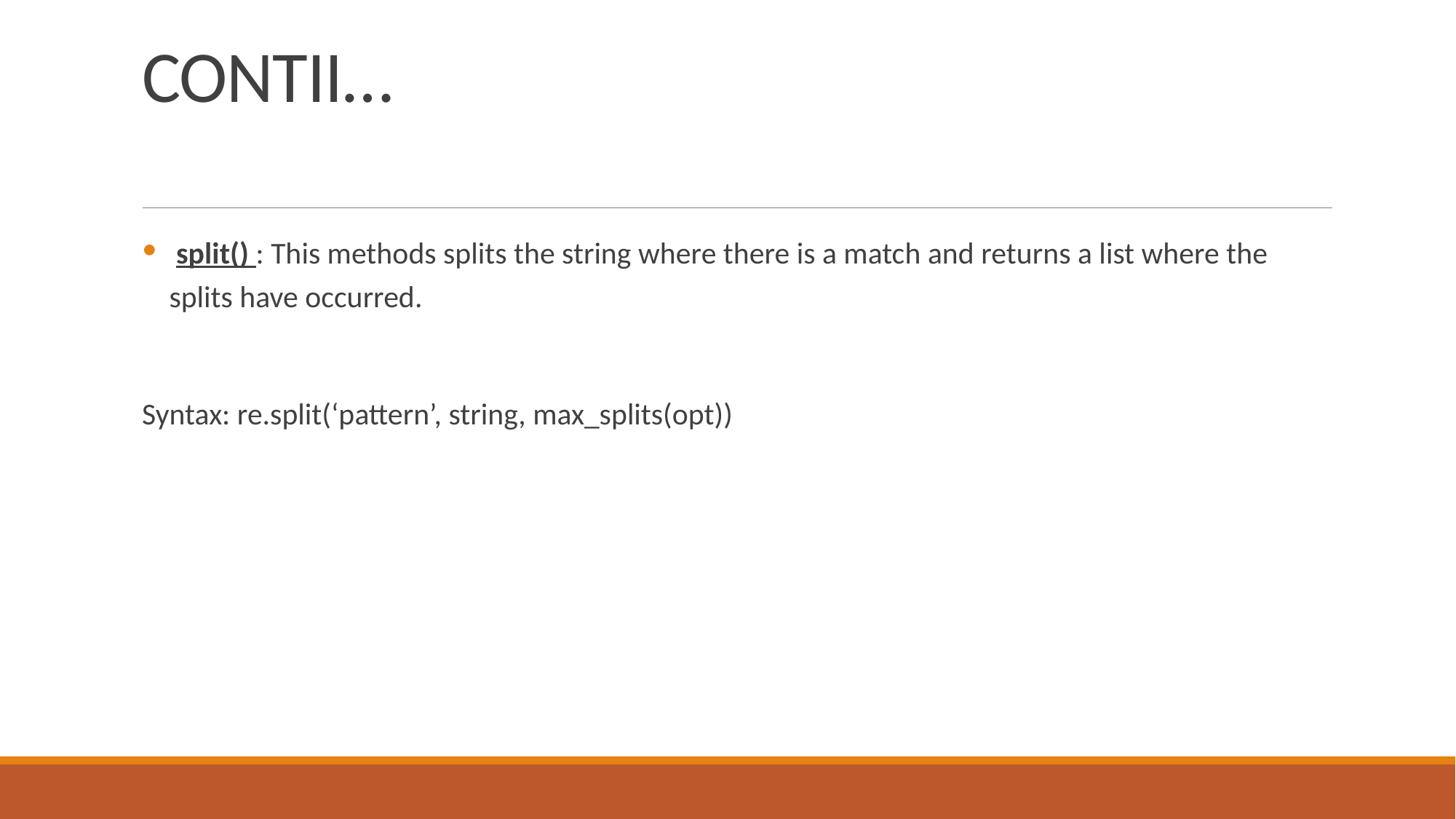

# CONTII…
 split() : This methods splits the string where there is a match and returns a list where the splits have occurred.

Syntax: re.split(‘pattern’, string, max_splits(opt))